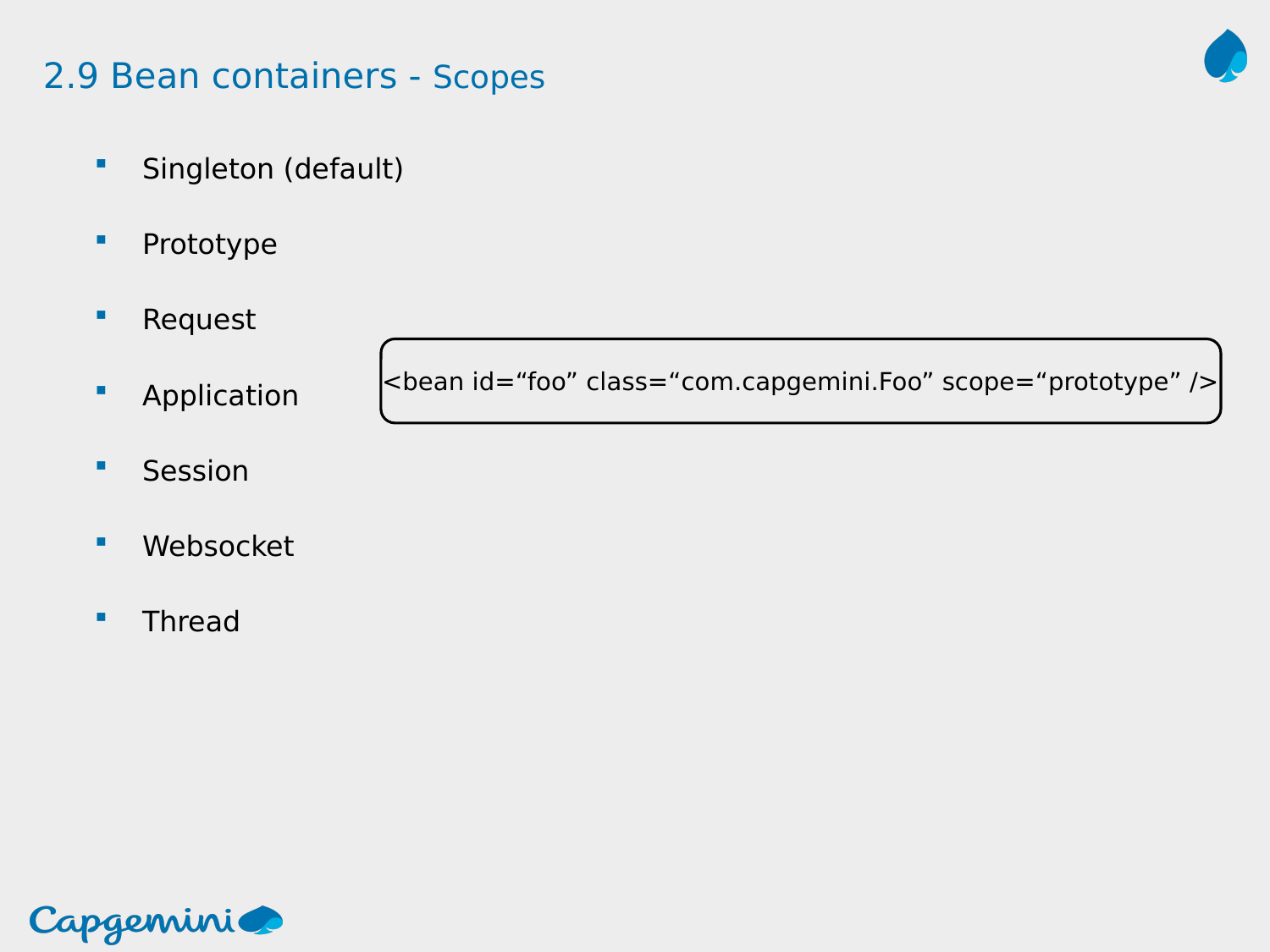

# 2.9 Bean containers - Scopes
Singleton (default)
Prototype
Request
Application
Session
Websocket
Thread

<bean id=“foo” class=“com.capgemini.Foo” scope=“prototype” />